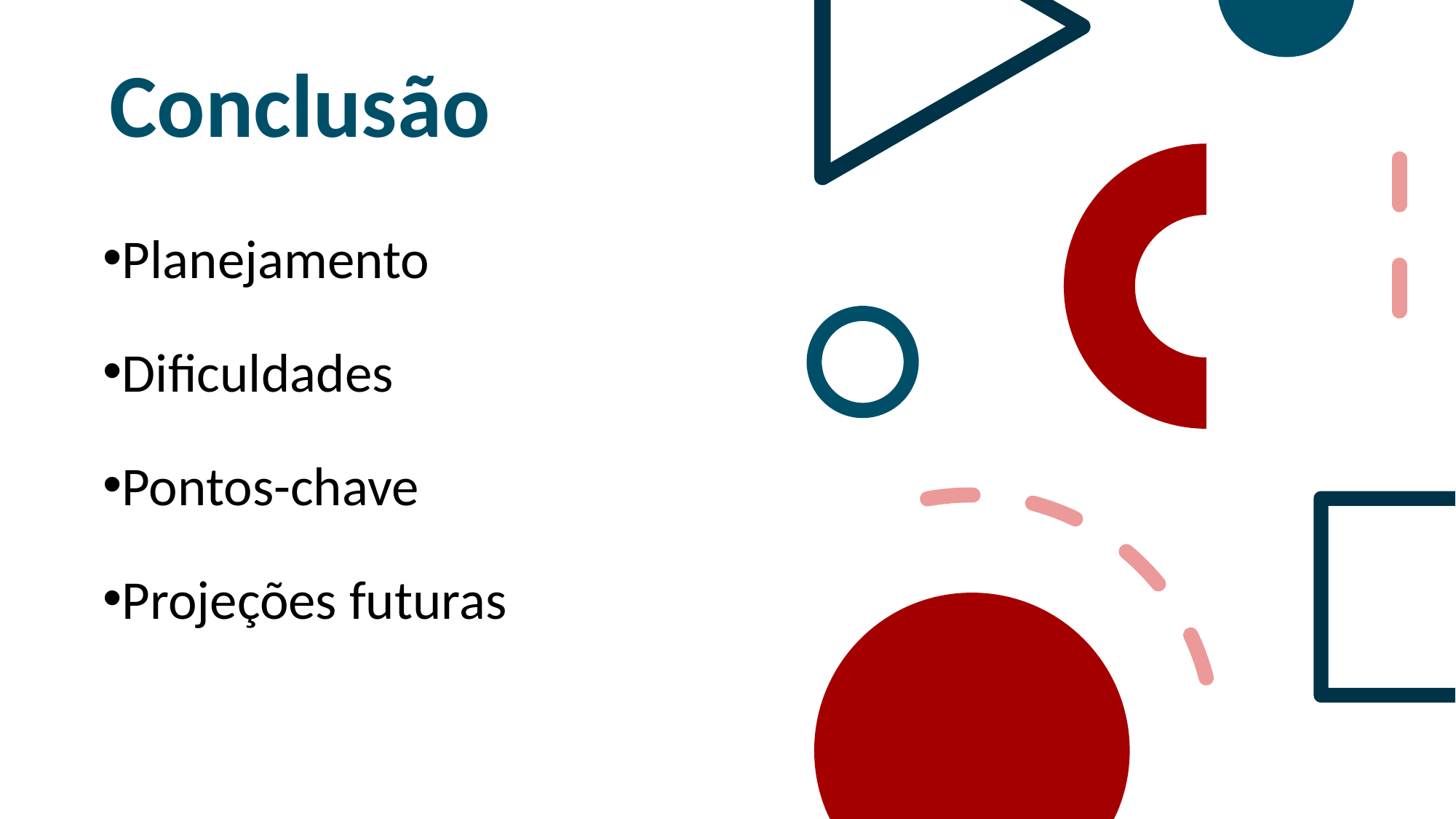

# Conclusão

Planejamento
Dificuldades
Pontos-chave
Projeções futuras